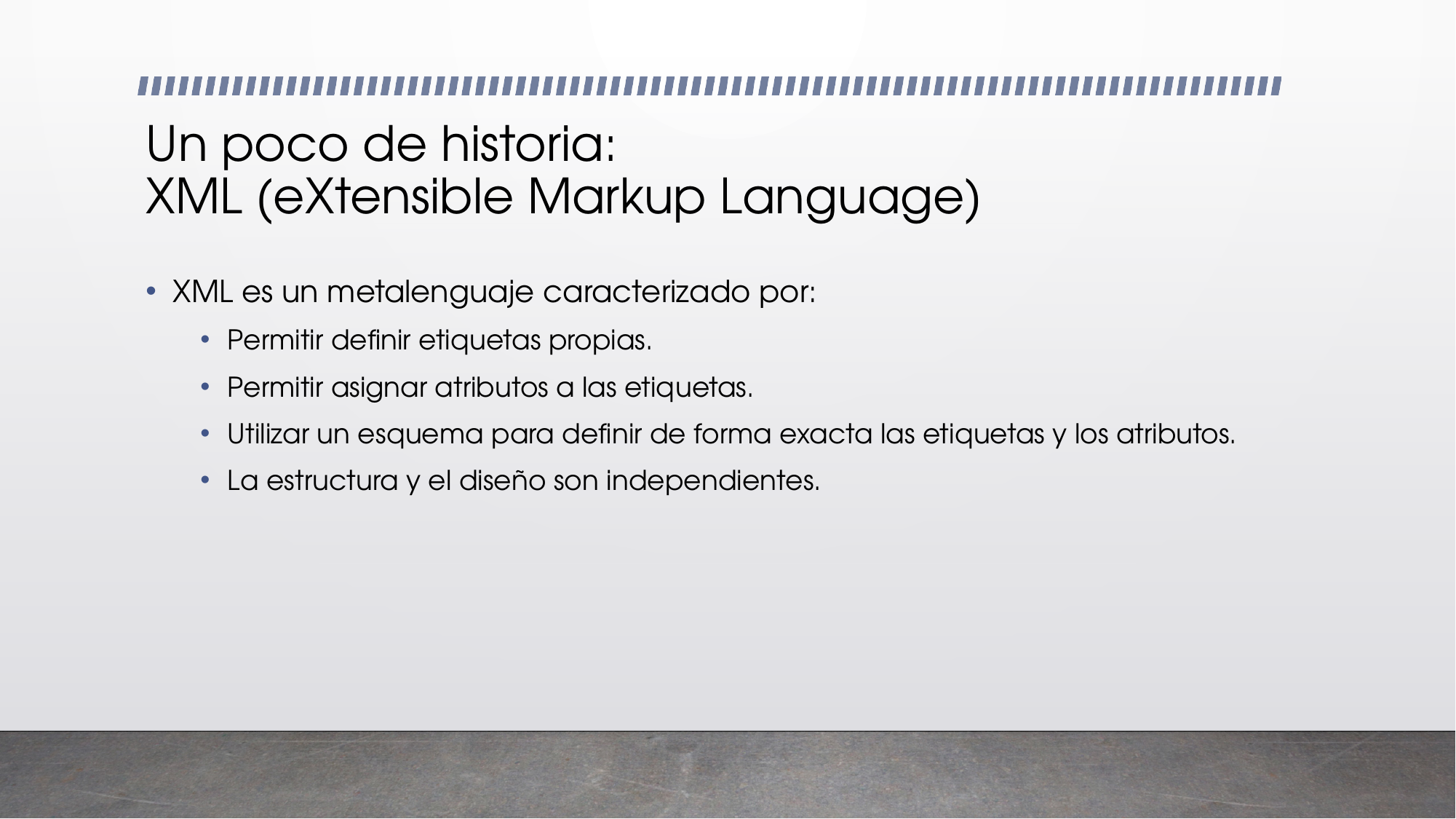

# Un poco de historia: XML (eXtensible Markup Language)
XML es un metalenguaje caracterizado por:
Permitir definir etiquetas propias.
Permitir asignar atributos a las etiquetas.
Utilizar un esquema para definir de forma exacta las etiquetas y los atributos.
La estructura y el diseño son independientes.